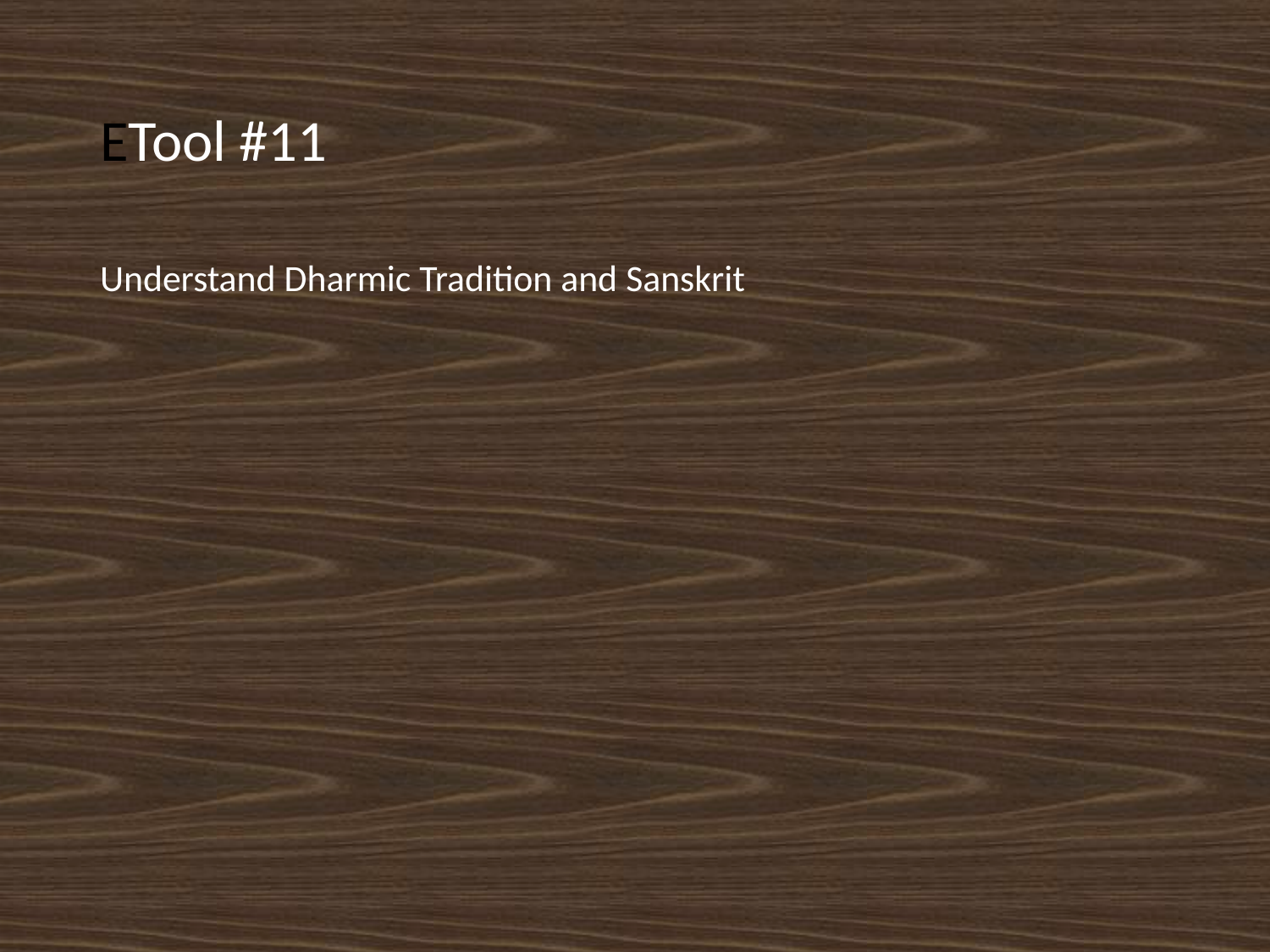

# ETool #11
Understand Dharmic Tradition and Sanskrit